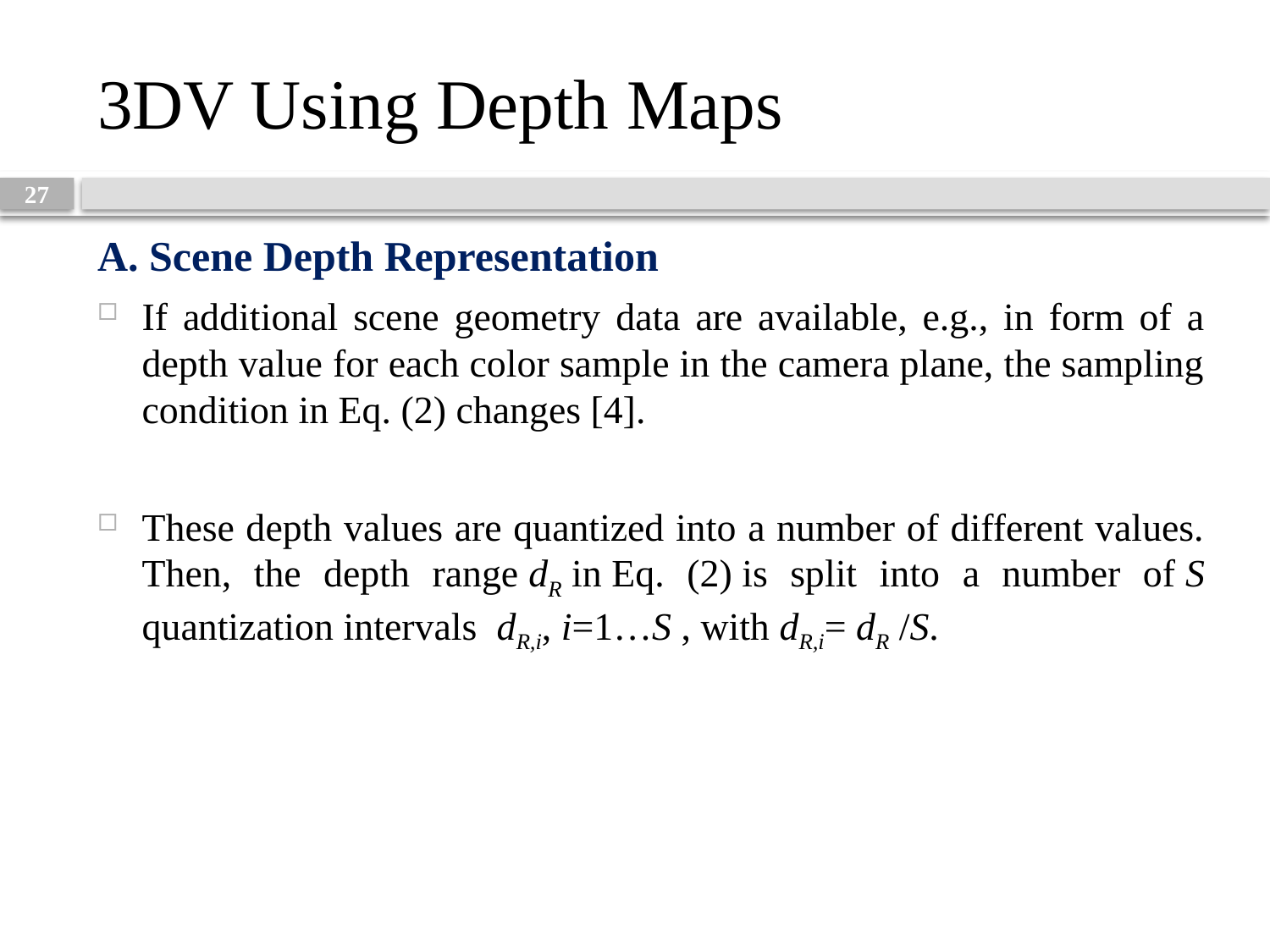

# 3DV Using Depth Maps
27
A. Scene Depth Representation
If additional scene geometry data are available, e.g., in form of a depth value for each color sample in the camera plane, the sampling condition in Eq. (2) changes [4].

These depth values are quantized into a number of different values. Then, the depth range dR in Eq. (2) is split into a number of S quantization intervals  dR,i, i=1…S , with dR,i= dR /S.